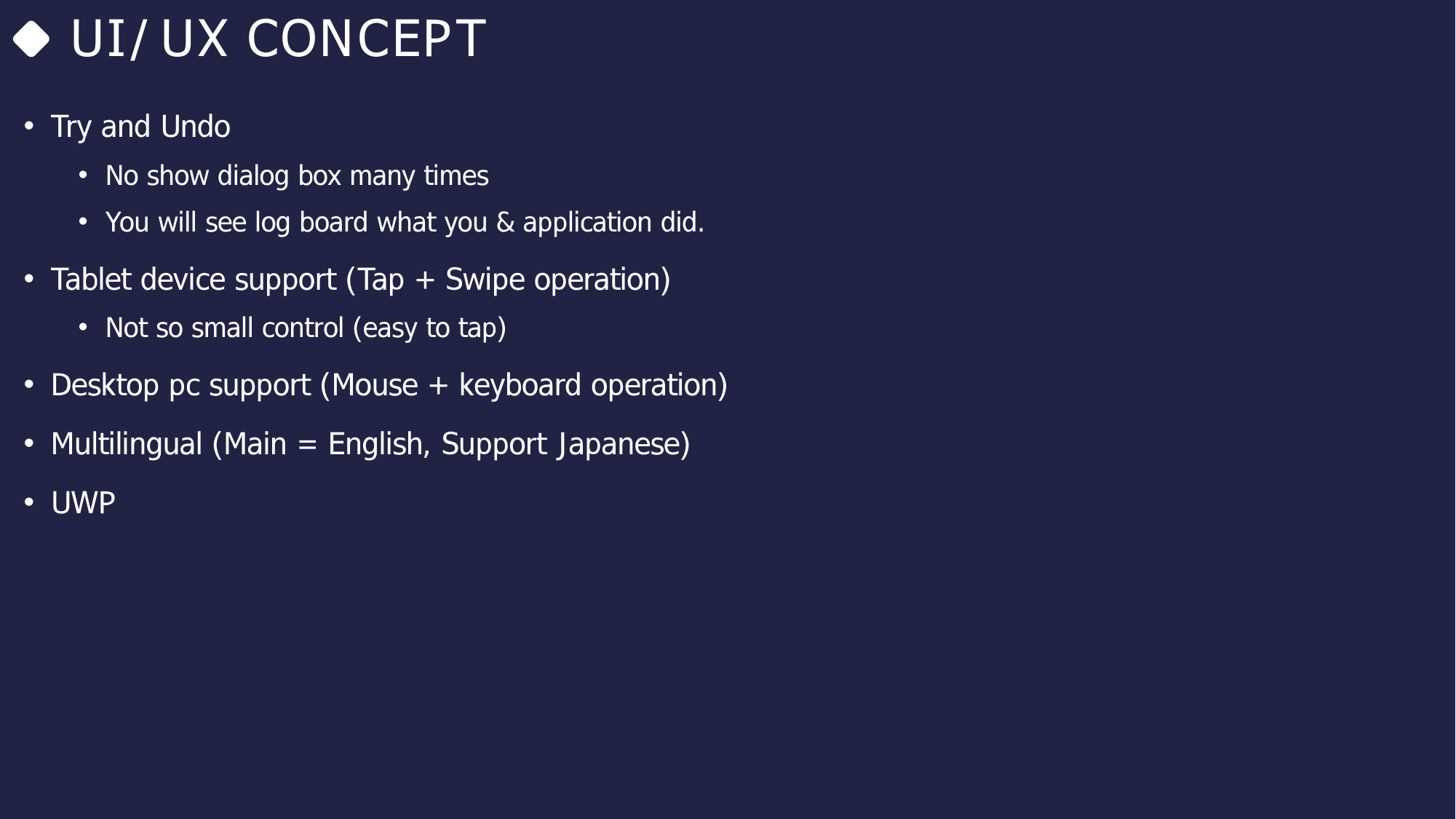

# UI/UX Concept
Try and Undo
No show dialog box many times
You will see log board what you & application did.
Tablet device support (Tap + Swipe operation)
Not so small control (easy to tap)
Desktop pc support (Mouse + keyboard operation)
Multilingual (Main = English, Support Japanese)
UWP